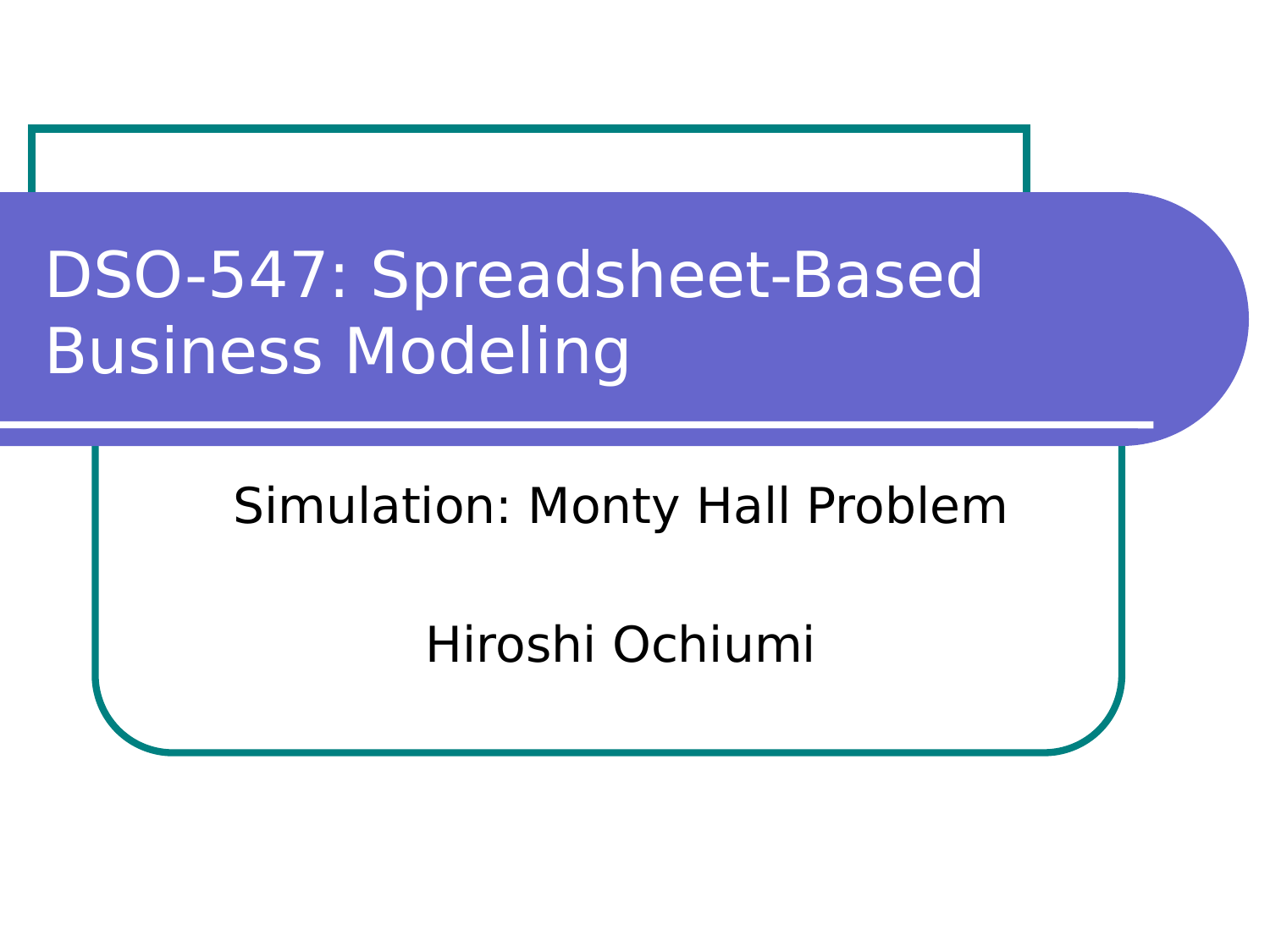

# DSO-547: Spreadsheet-Based Business Modeling
Simulation: Monty Hall Problem

Hiroshi Ochiumi